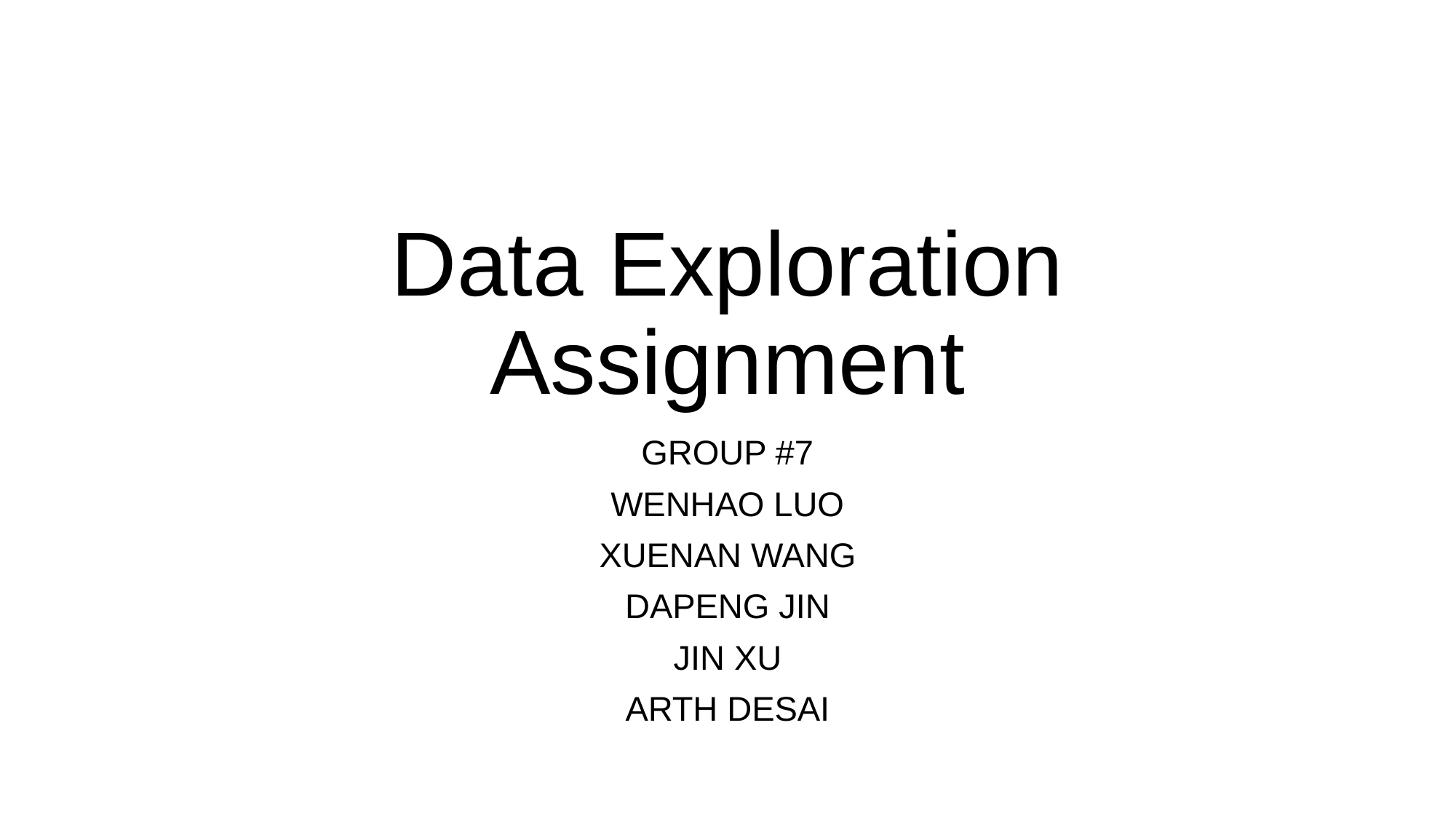

# Data Exploration Assignment
GROUP #7
WENHAO LUO
XUENAN WANG
DAPENG JIN
JIN XU
ARTH DESAI